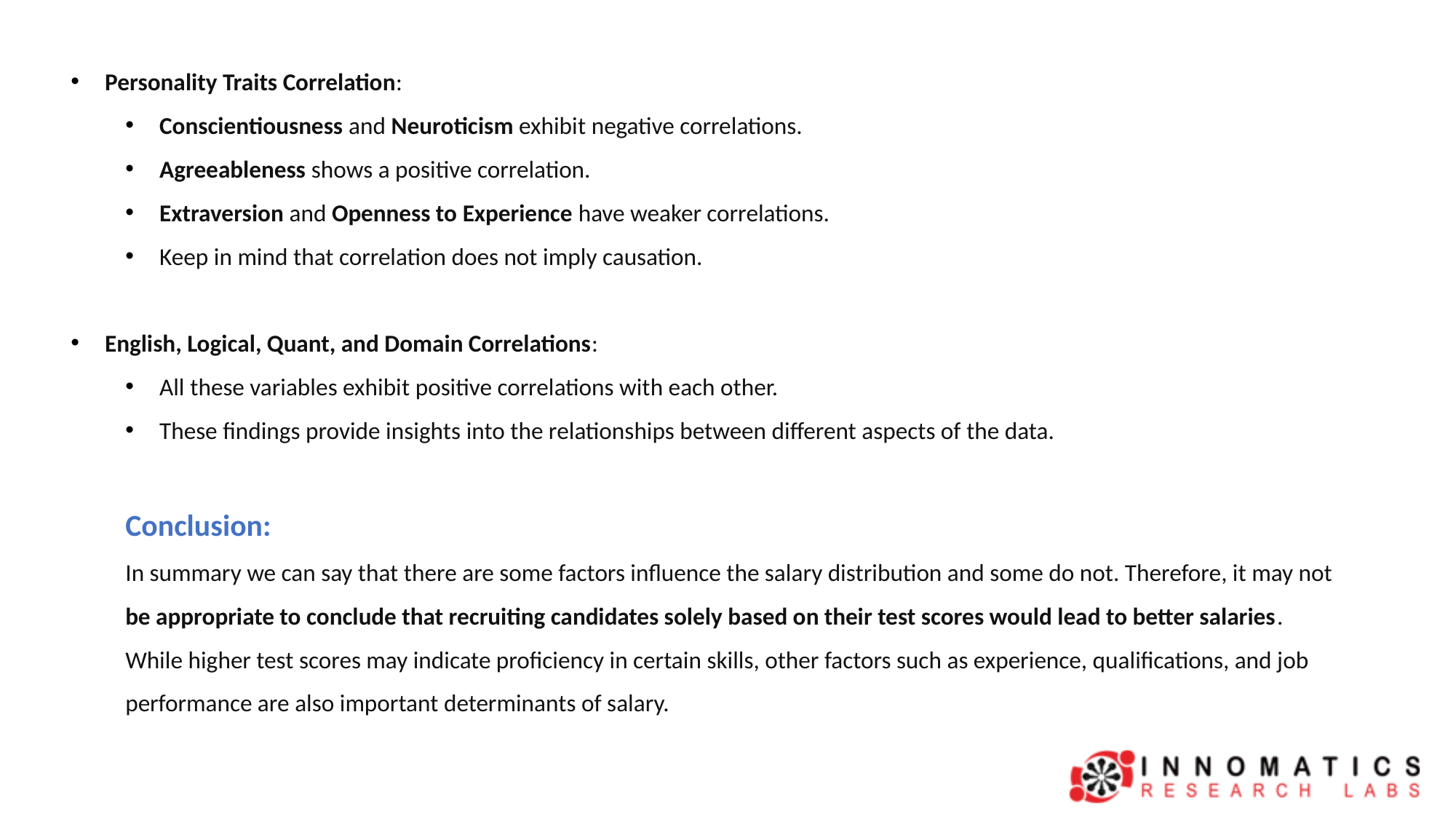

Personality Traits Correlation:
Conscientiousness and Neuroticism exhibit negative correlations.
Agreeableness shows a positive correlation.
Extraversion and Openness to Experience have weaker correlations.
Keep in mind that correlation does not imply causation.

English, Logical, Quant, and Domain Correlations:
All these variables exhibit positive correlations with each other.
These findings provide insights into the relationships between different aspects of the data.

Conclusion:
In summary we can say that there are some factors influence the salary distribution and some do not. Therefore, it may not be appropriate to conclude that recruiting candidates solely based on their test scores would lead to better salaries.
While higher test scores may indicate proficiency in certain skills, other factors such as experience, qualifications, and job performance are also important determinants of salary.